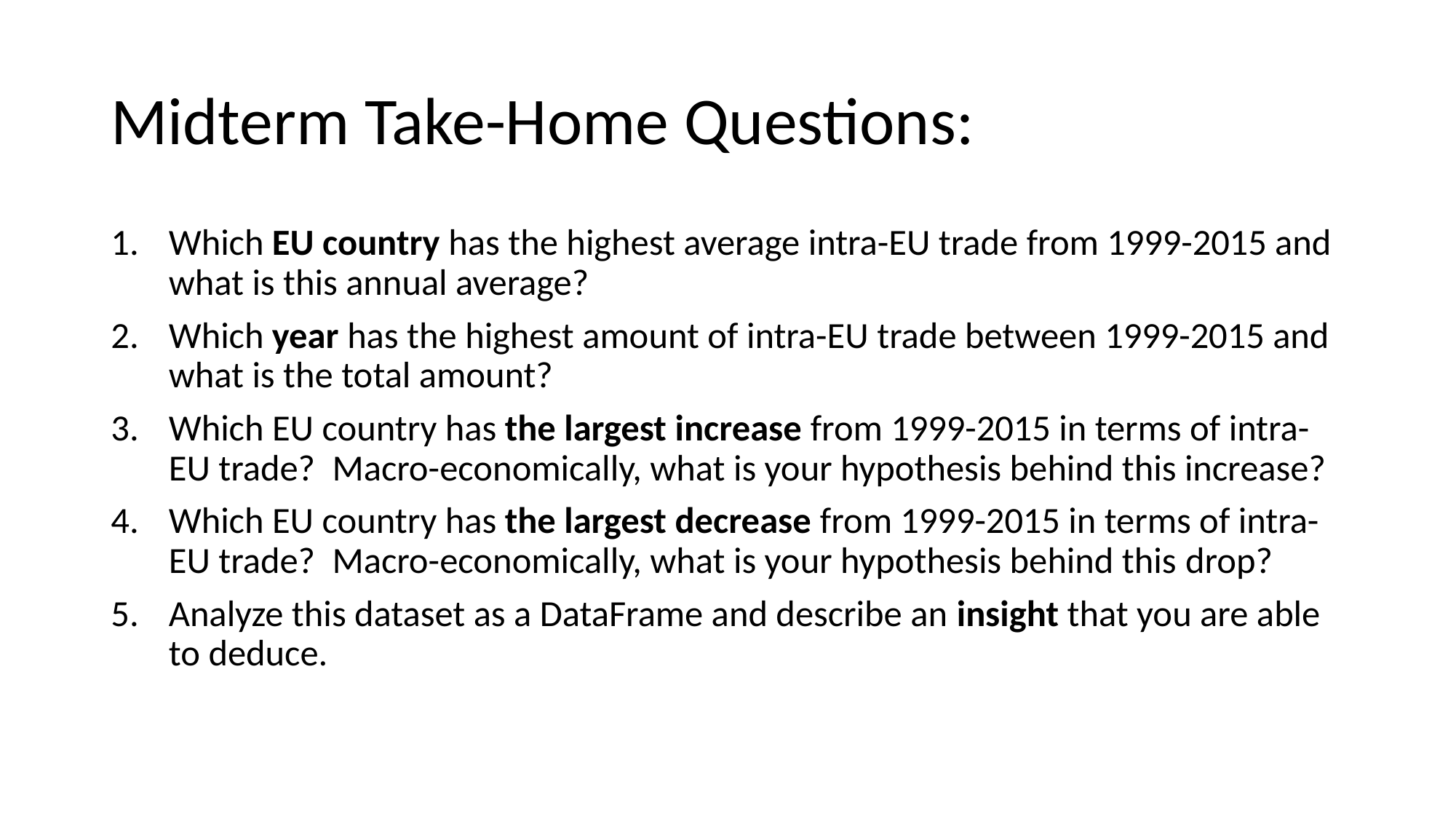

# Midterm Take-Home Questions:
Which EU country has the highest average intra-EU trade from 1999-2015 and what is this annual average?
Which year has the highest amount of intra-EU trade between 1999-2015 and what is the total amount?
Which EU country has the largest increase from 1999-2015 in terms of intra-EU trade?  Macro-economically, what is your hypothesis behind this increase?
Which EU country has the largest decrease from 1999-2015 in terms of intra-EU trade?  Macro-economically, what is your hypothesis behind this drop?
Analyze this dataset as a DataFrame and describe an insight that you are able to deduce.